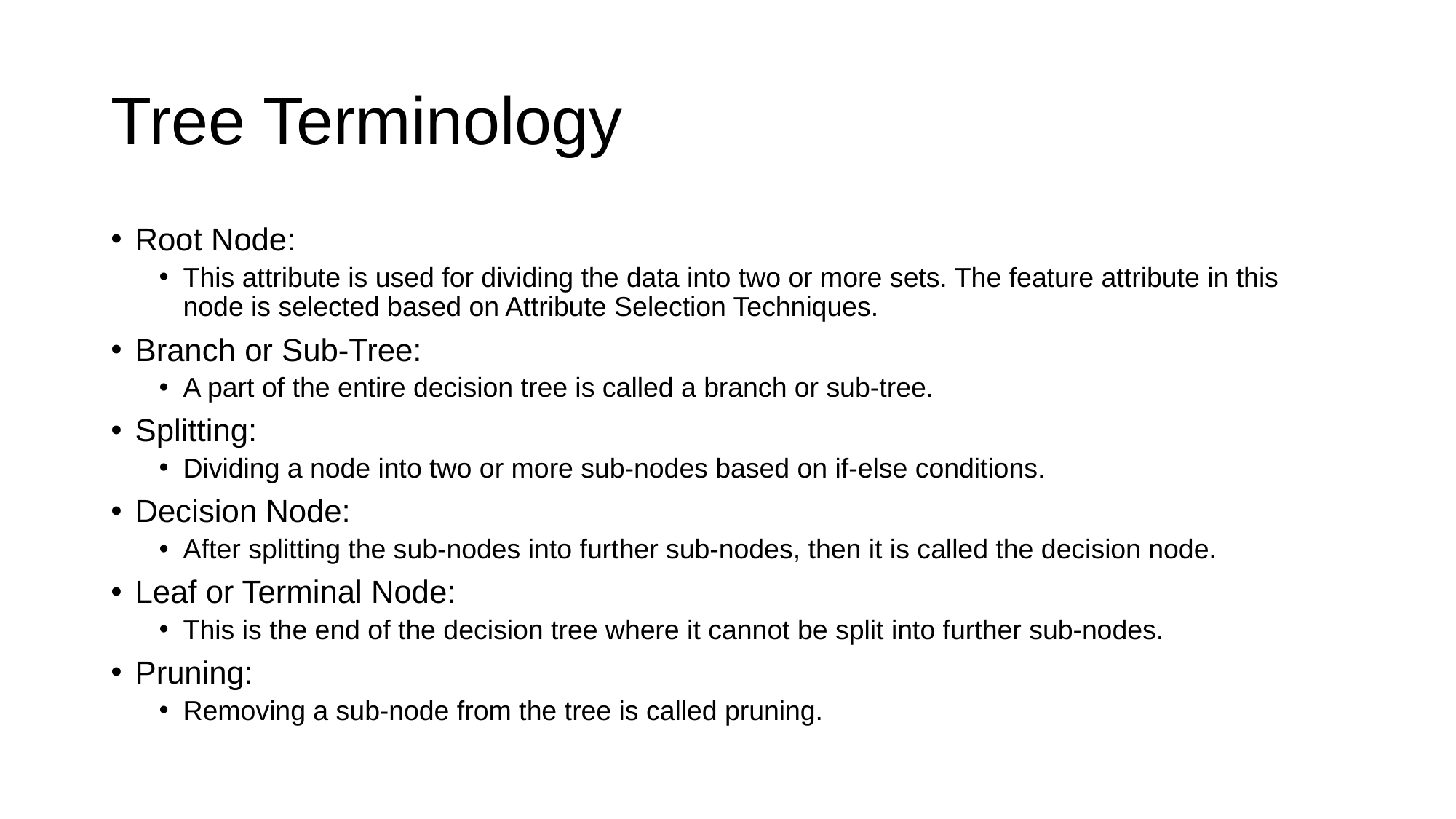

# Tree Terminology
Root Node:
This attribute is used for dividing the data into two or more sets. The feature attribute in this node is selected based on Attribute Selection Techniques.
Branch or Sub-Tree:
A part of the entire decision tree is called a branch or sub-tree.
Splitting:
Dividing a node into two or more sub-nodes based on if-else conditions.
Decision Node:
After splitting the sub-nodes into further sub-nodes, then it is called the decision node.
Leaf or Terminal Node:
This is the end of the decision tree where it cannot be split into further sub-nodes.
Pruning:
Removing a sub-node from the tree is called pruning.